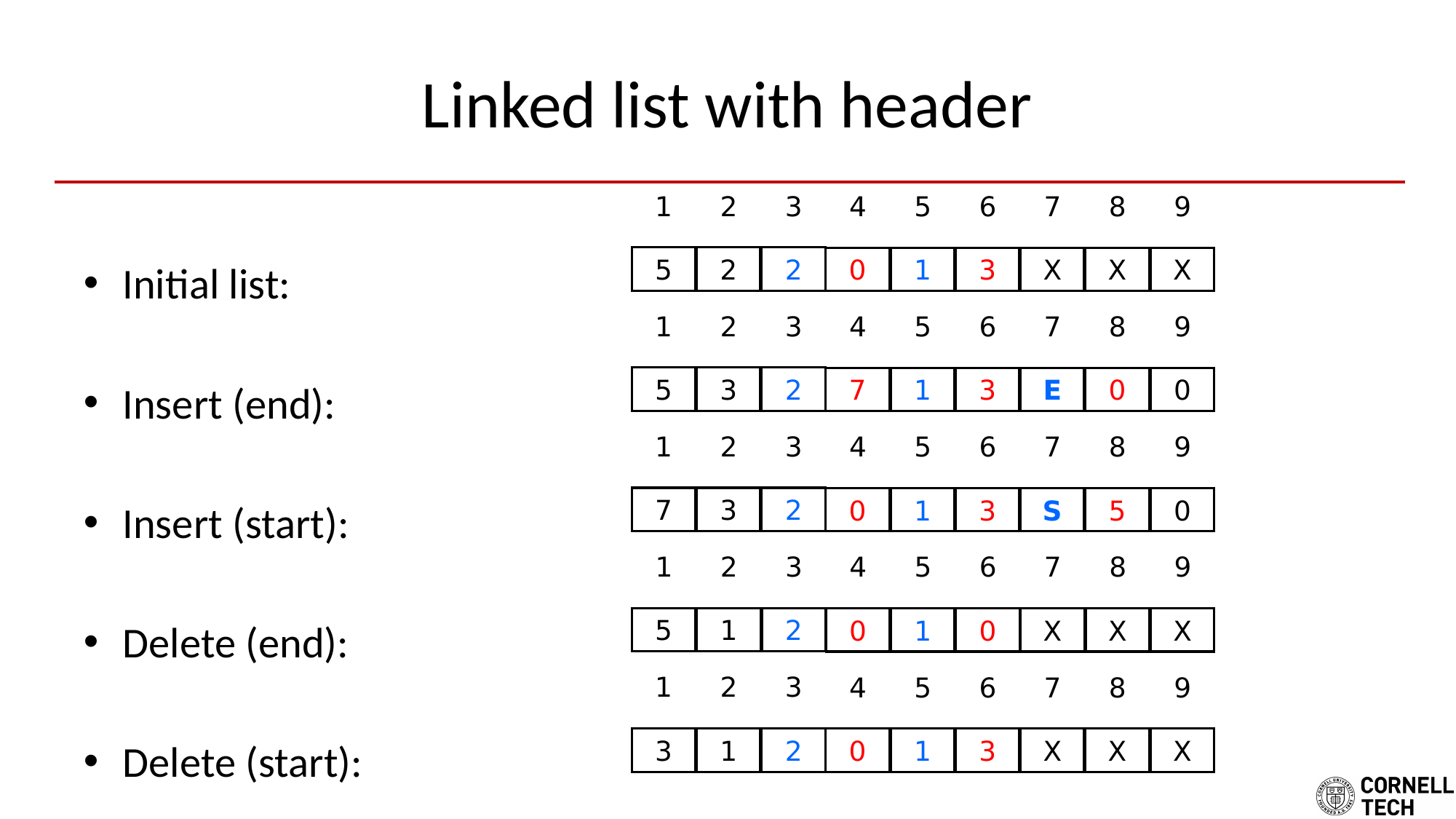

# Linked list with header
1
2
3
4
5
6
7
8
9
5
2
2
0
1
3
X
X
X
Initial list:

Insert (end):

Insert (start):

Delete (end):

Delete (start):
1
2
3
4
5
6
7
8
9
5
3
2
7
1
3
E
0
0
1
2
3
4
5
6
7
8
9
7
3
2
0
1
3
S
5
0
1
2
3
4
5
6
7
8
9
5
1
2
0
1
0
X
X
X
1
2
3
4
5
6
7
8
9
3
1
2
0
1
3
X
X
X